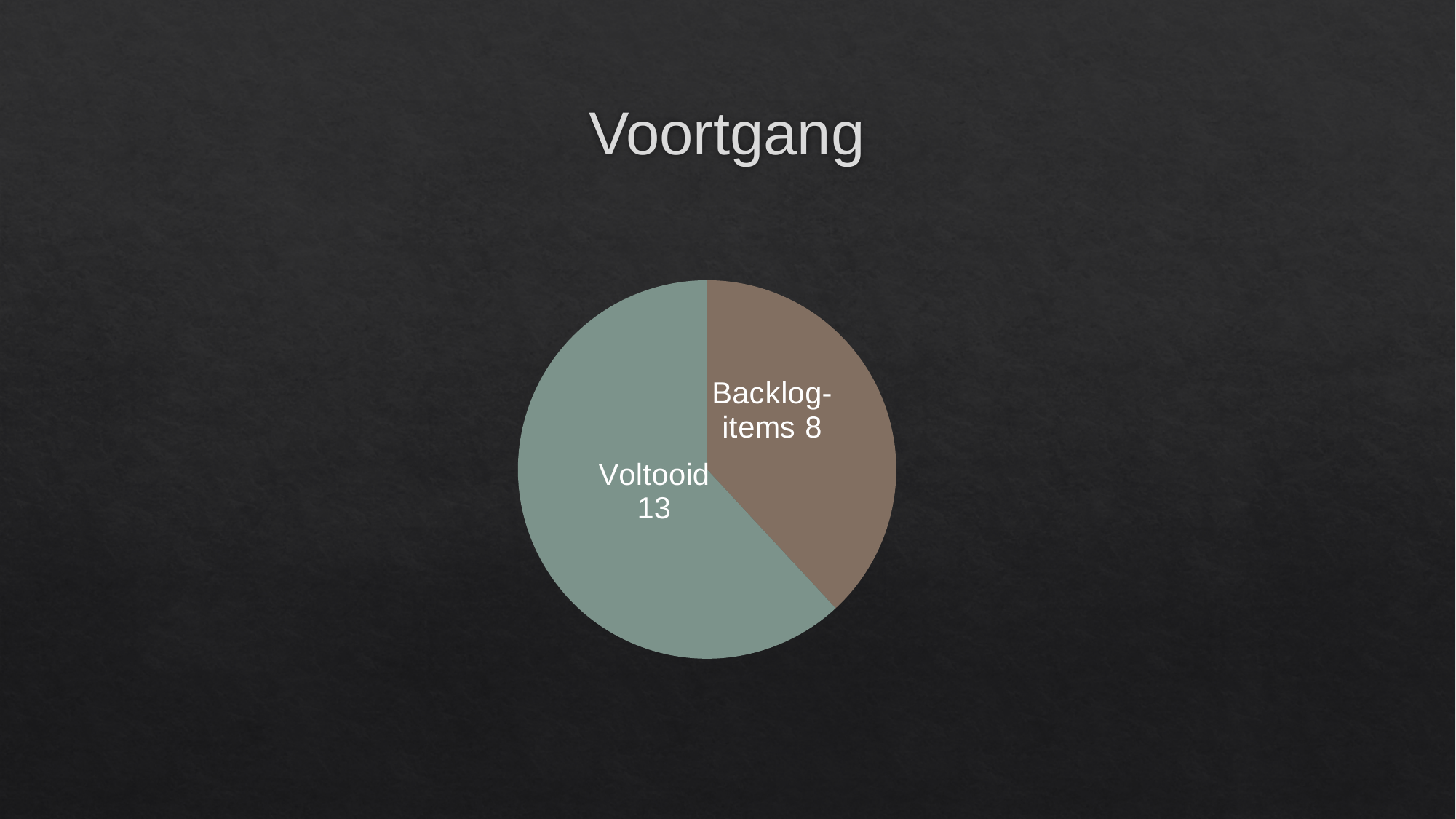

# Voortgang

### Chart

| Category | User Stories |
|---|---|
| Backlog-items | 8.0 |
|  | None |
|  | None |
| Voltooid | 13.0 |